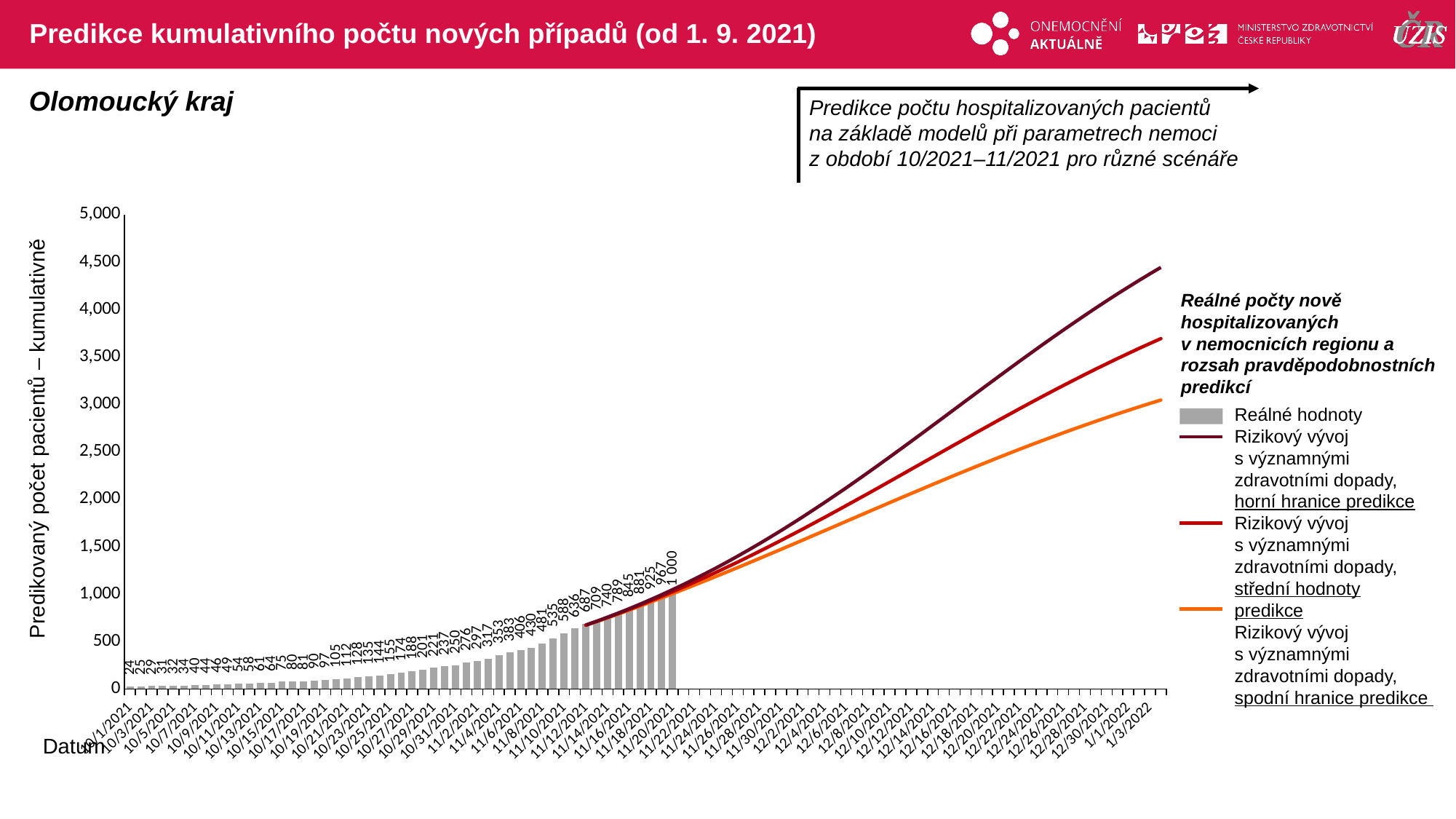

# Predikce kumulativního počtu nových případů (od 1. 9. 2021)
Olomoucký kraj
Predikce počtu hospitalizovaných pacientů na základě modelů při parametrech nemoci z období 10/2021–11/2021 pro různé scénáře

### Chart

| Category |  |  |  |  |  |
|---|---|---|---|---|---|
| 44470 | 24.0 | None | None | None | None |
| 44471 | 25.0 | None | None | None | None |
| 44472 | 29.0 | None | None | None | None |
| 44473 | 31.0 | None | None | None | None |
| 44474 | 32.0 | None | None | None | None |
| 44475 | 34.0 | None | None | None | None |
| 44476 | 40.0 | None | None | None | None |
| 44477 | 44.0 | None | None | None | None |
| 44478 | 46.0 | None | None | None | None |
| 44479 | 49.0 | None | None | None | None |
| 44480 | 54.0 | None | None | None | None |
| 44481 | 58.0 | None | None | None | None |
| 44482 | 61.0 | None | None | None | None |
| 44483 | 64.0 | None | None | None | None |
| 44484 | 75.0 | None | None | None | None |
| 44485 | 80.0 | None | None | None | None |
| 44486 | 81.0 | None | None | None | None |
| 44487 | 90.0 | None | None | None | None |
| 44488 | 97.0 | None | None | None | None |
| 44489 | 105.0 | None | None | None | None |
| 44490 | 112.0 | None | None | None | None |
| 44491 | 128.0 | None | None | None | None |
| 44492 | 135.0 | None | None | None | None |
| 44493 | 144.0 | None | None | None | None |
| 44494 | 155.0 | None | None | None | None |
| 44495 | 174.0 | None | None | None | None |
| 44496 | 188.0 | None | None | None | None |
| 44497 | 201.0 | None | None | None | None |
| 44498 | 221.0 | None | None | None | None |
| 44499 | 237.0 | None | None | None | None |
| 44500 | 250.0 | None | None | None | None |
| 44501 | 276.0 | None | None | None | None |
| 44502 | 297.0 | None | None | None | None |
| 44503 | 317.0 | None | None | None | None |
| 44504 | 353.0 | None | None | None | None |
| 44505 | 383.0 | None | None | None | None |
| 44506 | 406.0 | None | None | None | None |
| 44507 | 430.0 | None | None | None | None |
| 44508 | 481.0 | None | None | None | None |
| 44509 | 535.0 | None | None | None | None |
| 44510 | 588.0 | None | None | None | None |
| 44511 | 636.0 | None | None | None | None |
| 44512 | 687.0 | None | 670.7727441108271 | 671.5451959998594 | 672.3225777055301 |
| 44513 | 709.0 | None | 709.3252483742135 | 711.1794261546086 | 713.0513931354434 |
| 44514 | 740.0 | None | 748.6713078202478 | 751.9530255597094 | 755.278604706554 |
| 44515 | 789.0 | None | 788.9775557037765 | 794.0678476865655 | 799.2476093563605 |
| 44516 | 845.0 | None | 830.2895378734574 | 837.6034481379377 | 845.0792189070992 |
| 44517 | 881.0 | None | 872.3913814838692 | 882.3761424929239 | 892.6300176097844 |
| 44518 | 925.0 | None | 915.2845255680957 | 928.4153389746341 | 941.9662105353591 |
| 44519 | 967.0 | None | 958.8117039785114 | 975.5887005025843 | 992.9898606055306 |
| 44520 | 1000.0 | None | 1002.8890813090891 | 1023.8339562931386 | 1045.6702255516607 |
| 44521 | None | None | 1047.6095563598278 | 1073.2626525152498 | 1100.1478300946637 |
| 44522 | None | None | 1092.8363357498438 | 1123.7546663200885 | 1156.3297601588395 |
| 44523 | None | None | 1138.5469699348635 | 1175.301286714704 | 1214.2315854331594 |
| 44524 | None | None | 1184.8615298964005 | 1228.0337371936107 | 1274.0060680183794 |
| 44525 | None | None | 1231.6115825884776 | 1281.7922729410902 | 1335.5122001845211 |
| 44526 | None | None | 1278.7410331750693 | 1336.5268375956214 | 1398.71556194288 |
| 44527 | None | None | 1326.2911673302006 | 1392.2820152165978 | 1463.6729630668378 |
| 44528 | None | None | 1374.185189276795 | 1448.9820274635615 | 1530.3178004508686 |
| 44529 | None | None | 1422.3609123112965 | 1506.5633391264823 | 1598.5924221417351 |
| 44530 | None | None | 1470.8283761917119 | 1565.0318009996633 | 1668.5045417225879 |
| 44531 | None | None | 1519.5661905135971 | 1624.3590698135727 | 1740.023603004245 |
| 44532 | None | None | 1568.4984044513462 | 1684.459757256345 | 1813.0580621864615 |
| 44533 | None | None | 1617.573319899136 | 1745.2699822169413 | 1887.5336045813142 |
| 44534 | None | None | 1666.7877229702772 | 1806.7717033403667 | 1963.4174796222026 |
| 44535 | None | None | 1716.0486692167897 | 1868.8555562584506 | 2040.582479919137 |
| 44536 | None | None | 1765.3281284296995 | 1931.4752208297002 | 2118.9609818407635 |
| 44537 | None | None | 1814.6490828153517 | 1994.6327892049653 | 2198.5293589463763 |
| 44538 | None | None | 1863.9051782742176 | 2058.198937729416 | 2279.128717560473 |
| 44539 | None | None | 1913.0726763691168 | 2122.1247373594906 | 2360.676596494103 |
| 44540 | None | None | 1962.109757406188 | 2186.3412799973994 | 2443.0669968336874 |
| 44541 | None | None | 2010.9747964040068 | 2250.7781478903735 | 2526.1891251298903 |
| 44542 | None | None | 2059.627321752358 | 2315.36488261284 | 2609.929550116254 |
| 44543 | None | None | 2108.028002068452 | 2380.0310982118876 | 2694.17255210252 |
| 44544 | None | None | 2156.1383269632424 | 2444.7061725906415 | 2778.799928147203 |
| 44545 | None | None | 2203.9206280972176 | 2509.3194254718137 | 2863.691480721463 |
| 44546 | None | None | 2251.3382056246337 | 2573.8004474421364 | 2948.725727369686 |
| 44547 | None | None | 2298.355441435173 | 2638.0794111503064 | 3033.7805971481084 |
| 44548 | None | None | 2344.937992720711 | 2702.087500159795 | 3118.7342987730094 |
| 44549 | None | None | 2391.0529053611654 | 2765.7572257588085 | 3203.466042157875 |
| 44550 | None | None | 2436.6686663457767 | 2829.022657113561 | 3287.8566445588685 |
| 44551 | None | None | 2481.7552548229737 | 2891.819646384741 | 3371.789126557572 |
| 44552 | None | None | 2526.2841778537418 | 2954.0860302122874 | 3455.149270728301 |
| 44553 | None | None | 2570.2284942860233 | 3015.761810271682 | 3537.826142184996 |
| 44554 | None | None | 2613.562860206913 | 3076.789355414183 | 3619.7126220298574 |
| 44555 | None | None | 2656.2635663821884 | 3137.113585582696 | 3700.7058993251762 |
| 44556 | None | None | 2698.3085552610005 | 3196.6821195419707 | 3780.7078951185667 |
| 44557 | None | None | 2739.6774401437756 | 3255.445415391267 | 3859.6256535637203 |
| 44558 | None | None | 2780.351520939318 | 3313.356896805572 | 3937.371690299637 |
| 44559 | None | None | 2820.313778336852 | 3370.3730393303135 | 4013.8642623522414 |
| 44560 | None | None | 2859.5488585218422 | 3426.4534322332706 | 4089.027578687632 |
| 44561 | None | None | 2898.043069937642 | 3481.560846100342 | 4162.791992238063 |
| 44562 | None | None | 2935.784365240047 | 3535.661268849428 | 4235.094123415318 |
| 44563 | None | None | 2972.7623122077175 | 3588.7239156192586 | 4305.876923217207 |
| 44564 | None | None | 3008.9680697824997 | 3640.7212348567373 | 4375.089706560768 |
| 44565 | None | None | 3044.3943548647408 | 3691.6288916526123 | 4442.688132278316 |
Reálné počty nově hospitalizovaných v nemocnicích regionu a rozsah pravděpodobnostních predikcí
Reálné hodnoty
Rizikový vývoj s významnými zdravotními dopady, horní hranice predikce Rizikový vývoj s významnými zdravotními dopady, střední hodnoty predikce
Rizikový vývoj s významnými zdravotními dopady, spodní hranice predikce

Predikovaný počet pacientů – kumulativně
Datum